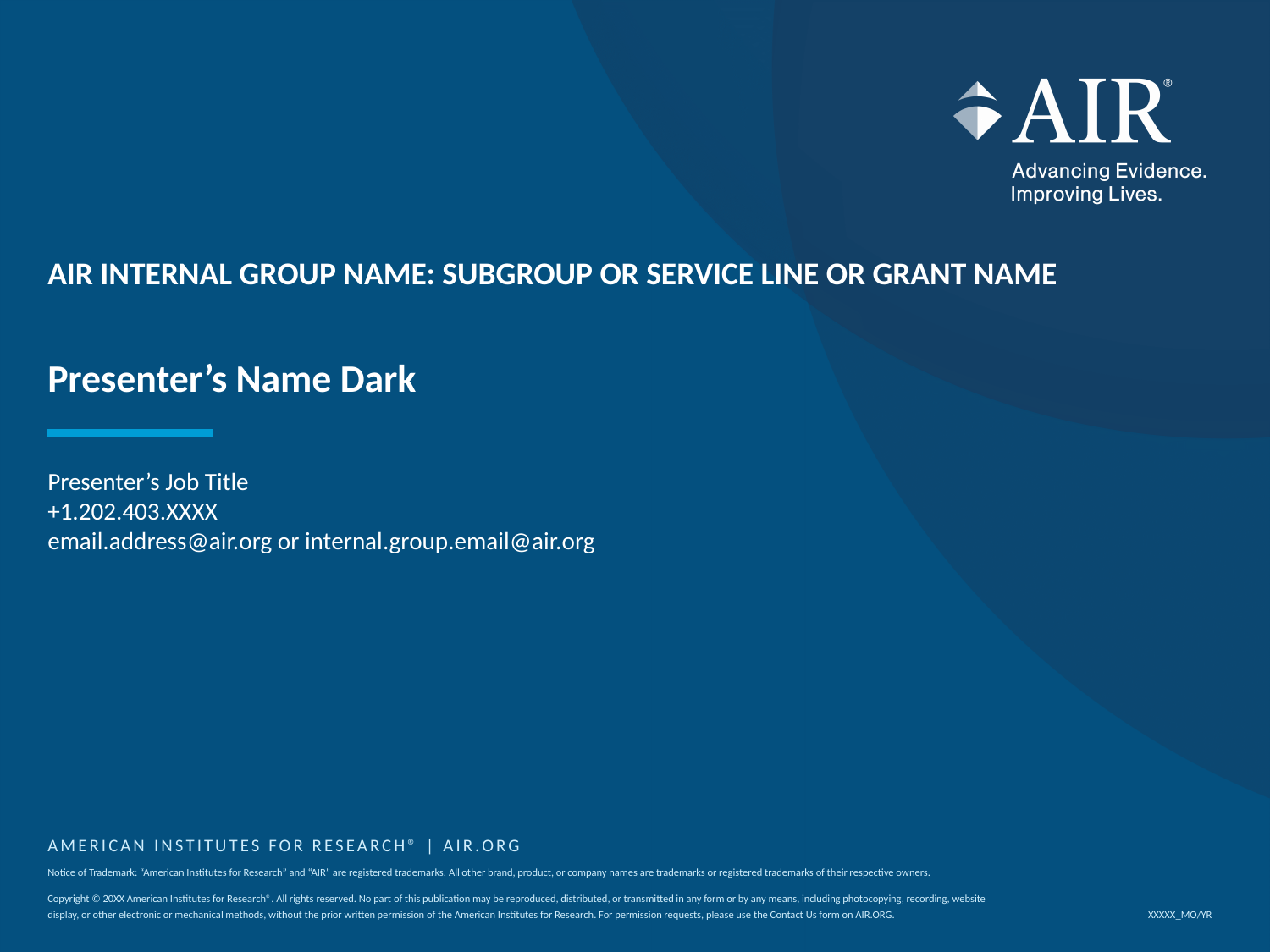

AIR Internal Group Name: Subgroup OR SERVICE LINE OR GRANT NAME
# Presenter’s Name Dark
Presenter’s Job Title
+1.202.403.XXXX
email.address@air.org or internal.group.email@air.org
Notice of Trademark: “American Institutes for Research” and “AIR” are registered trademarks. All other brand, product, or company names are trademarks or registered trademarks of their respective owners.
Copyright © 20XX American Institutes for Research®. All rights reserved. No part of this publication may be reproduced, distributed, or transmitted in any form or by any means, including photocopying, recording, website display, or other electronic or mechanical methods, without the prior written permission of the American Institutes for Research. For permission requests, please use the Contact Us form on AIR.ORG.
XXXXX_MO/YR